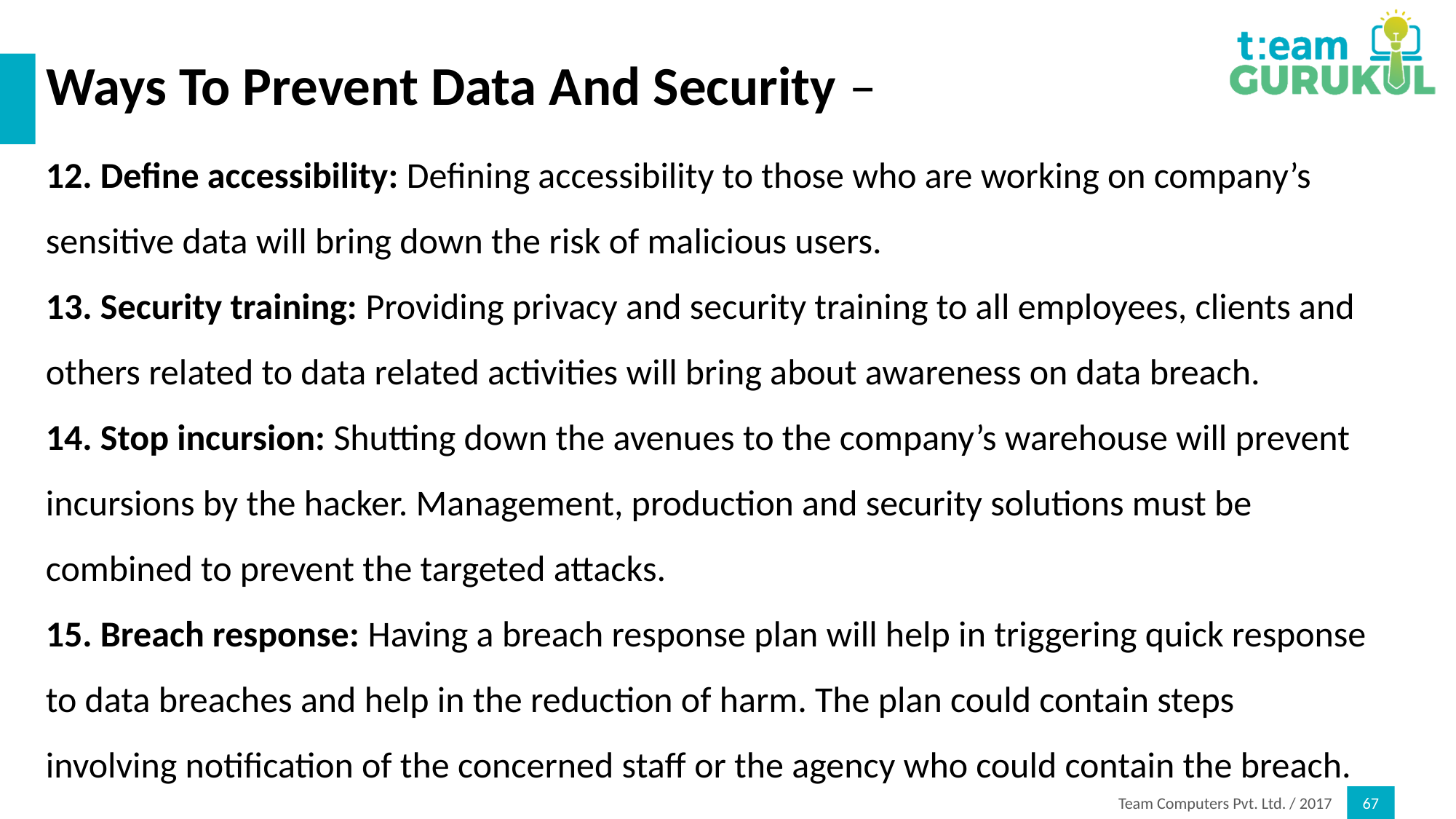

# Ways To Prevent Data And Security –
12. Define accessibility: Defining accessibility to those who are working on company’s sensitive data will bring down the risk of malicious users.
13. Security training: Providing privacy and security training to all employees, clients and others related to data related activities will bring about awareness on data breach.
14. Stop incursion: Shutting down the avenues to the company’s warehouse will prevent incursions by the hacker. Management, production and security solutions must be combined to prevent the targeted attacks.
15. Breach response: Having a breach response plan will help in triggering quick response to data breaches and help in the reduction of harm. The plan could contain steps involving notification of the concerned staff or the agency who could contain the breach.